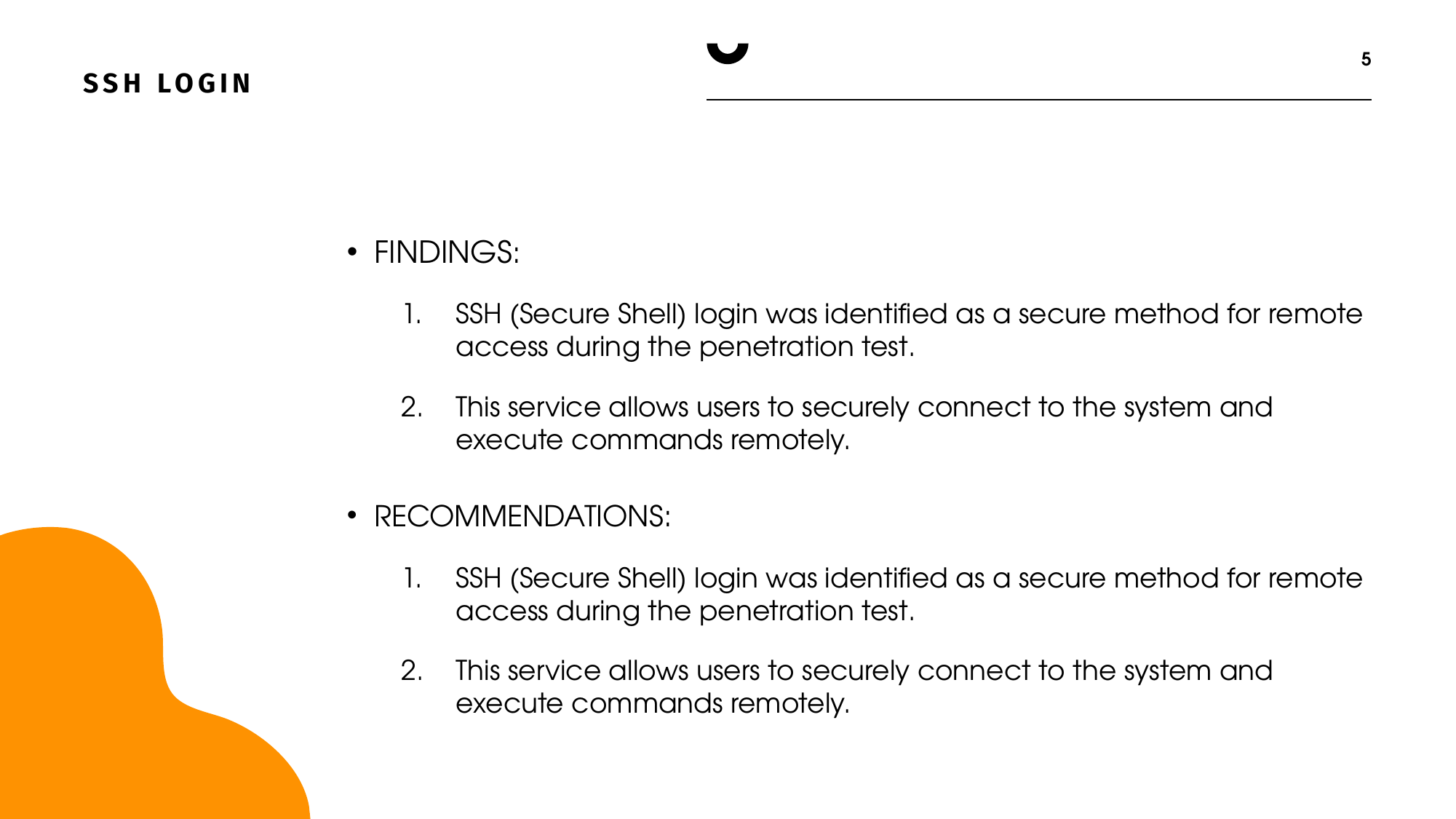

5
# SSH LOGIN
FINDINGS:
SSH (Secure Shell) login was identified as a secure method for remote access during the penetration test.
This service allows users to securely connect to the system and execute commands remotely.

RECOMMENDATIONS:
SSH (Secure Shell) login was identified as a secure method for remote access during the penetration test.
This service allows users to securely connect to the system and execute commands remotely.